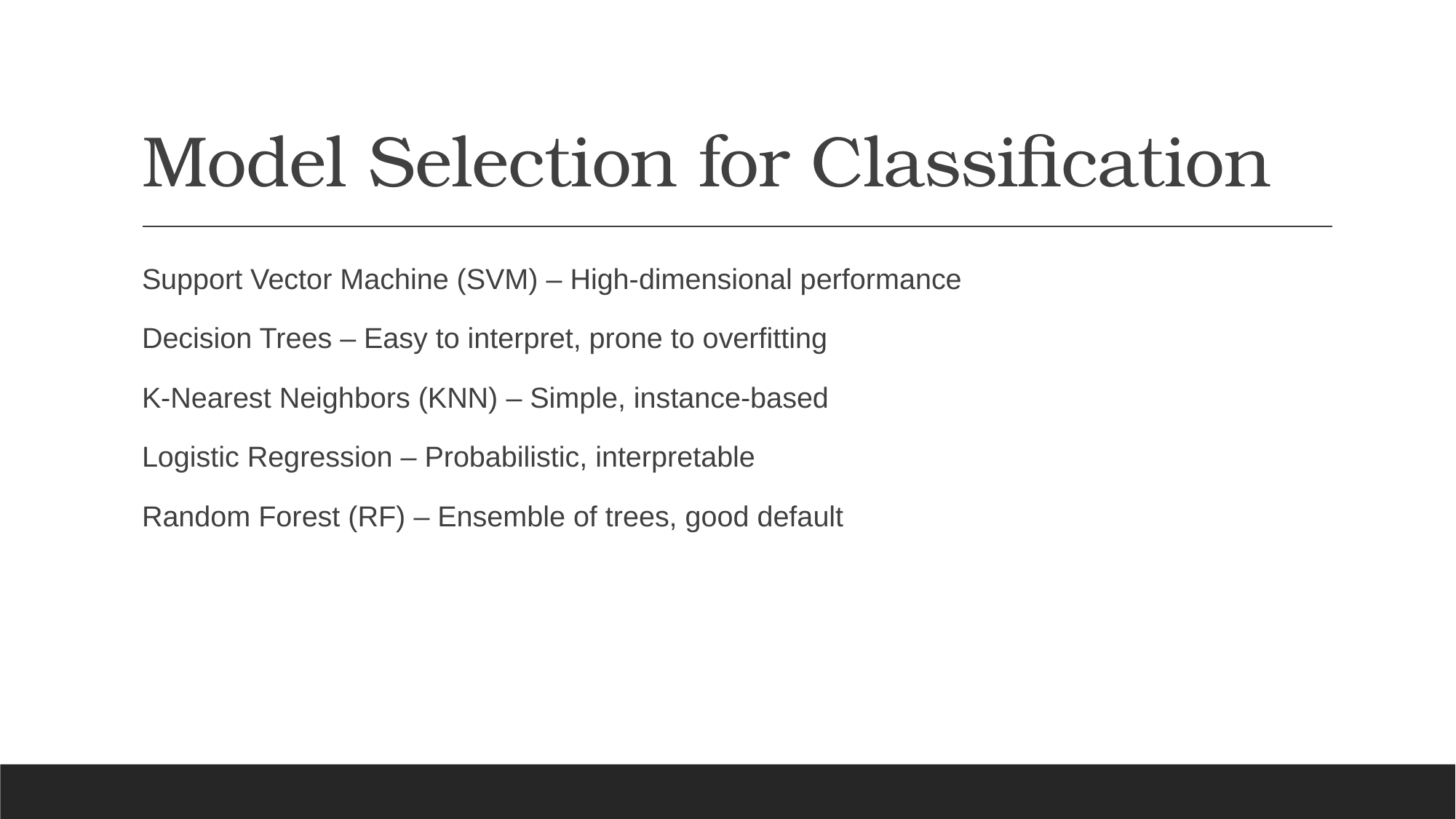

# Model Selection for Classification
Support Vector Machine (SVM) – High-dimensional performance
Decision Trees – Easy to interpret, prone to overfitting
K-Nearest Neighbors (KNN) – Simple, instance-based
Logistic Regression – Probabilistic, interpretable
Random Forest (RF) – Ensemble of trees, good default